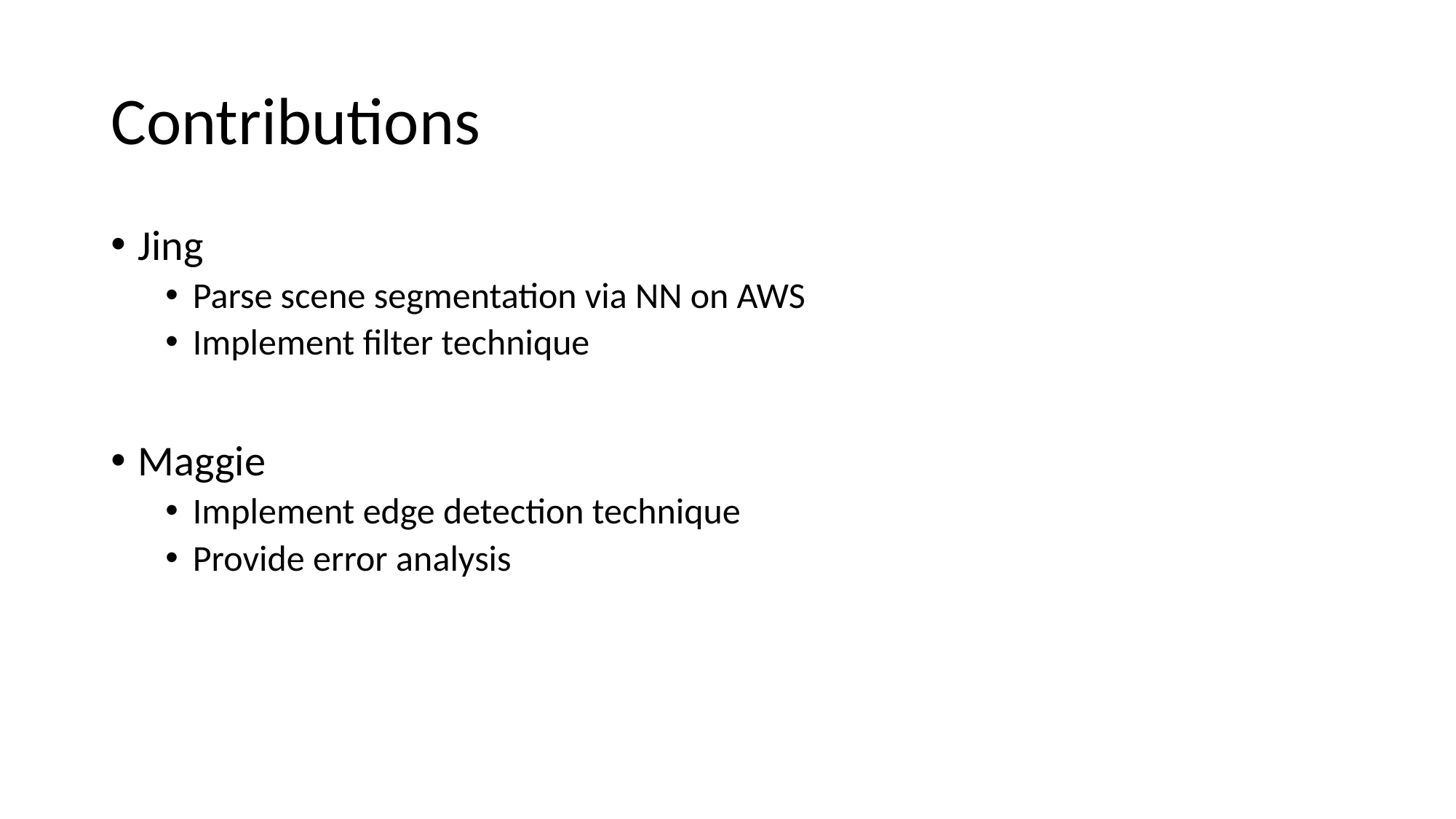

# Contributions
Jing
Parse scene segmentation via NN on AWS
Implement filter technique

Maggie
Implement edge detection technique
Provide error analysis